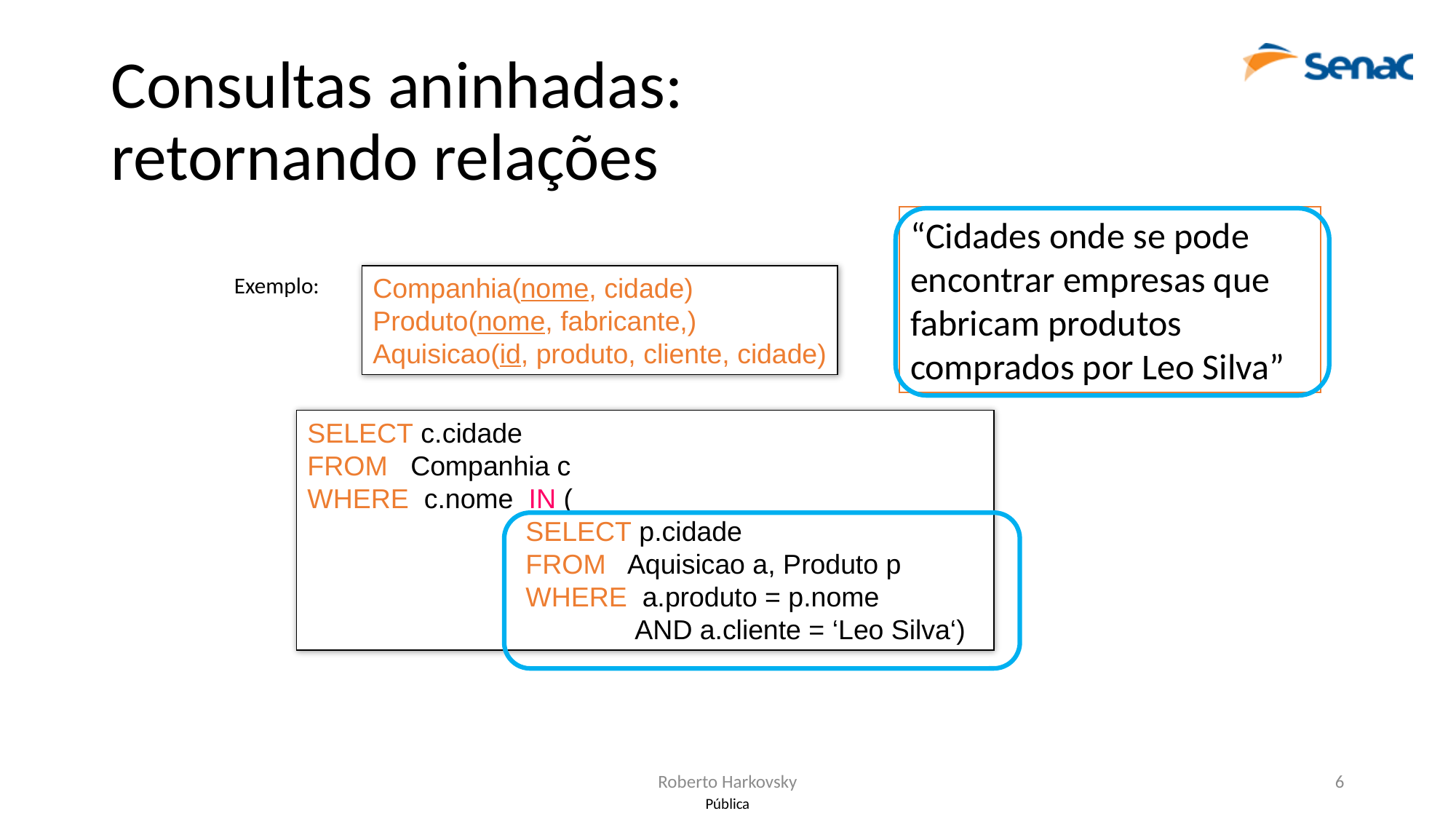

# Consultas aninhadas: retornando relações
“Cidades onde se pode encontrar empresas que fabricam produtos comprados por Leo Silva”

Companhia(nome, cidade)
Produto(nome, fabricante,)
Aquisicao(id, produto, cliente, cidade)
Exemplo:
SELECT c.cidade
FROM   Companhia c
WHERE  c.nome  IN (
		SELECT p.cidade
      		FROM   Aquisicao a, Produto p
      		WHERE  a.produto = p.nome
	   		AND a.cliente = ‘Leo Silva‘)

Roberto Harkovsky
6